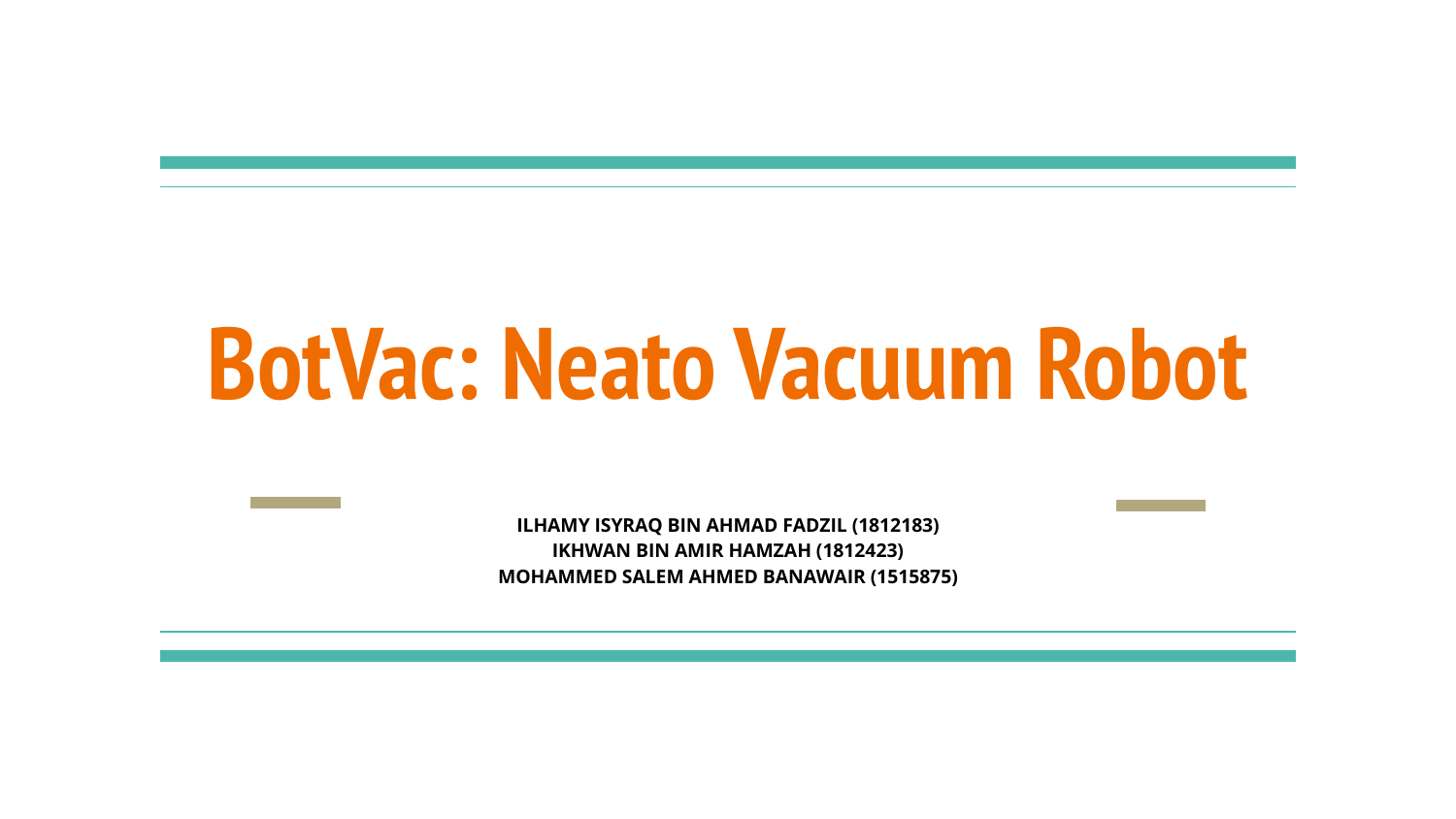

# BotVac: Neato Vacuum Robot
ILHAMY ISYRAQ BIN AHMAD FADZIL (1812183)
IKHWAN BIN AMIR HAMZAH (1812423)
MOHAMMED SALEM AHMED BANAWAIR (1515875)